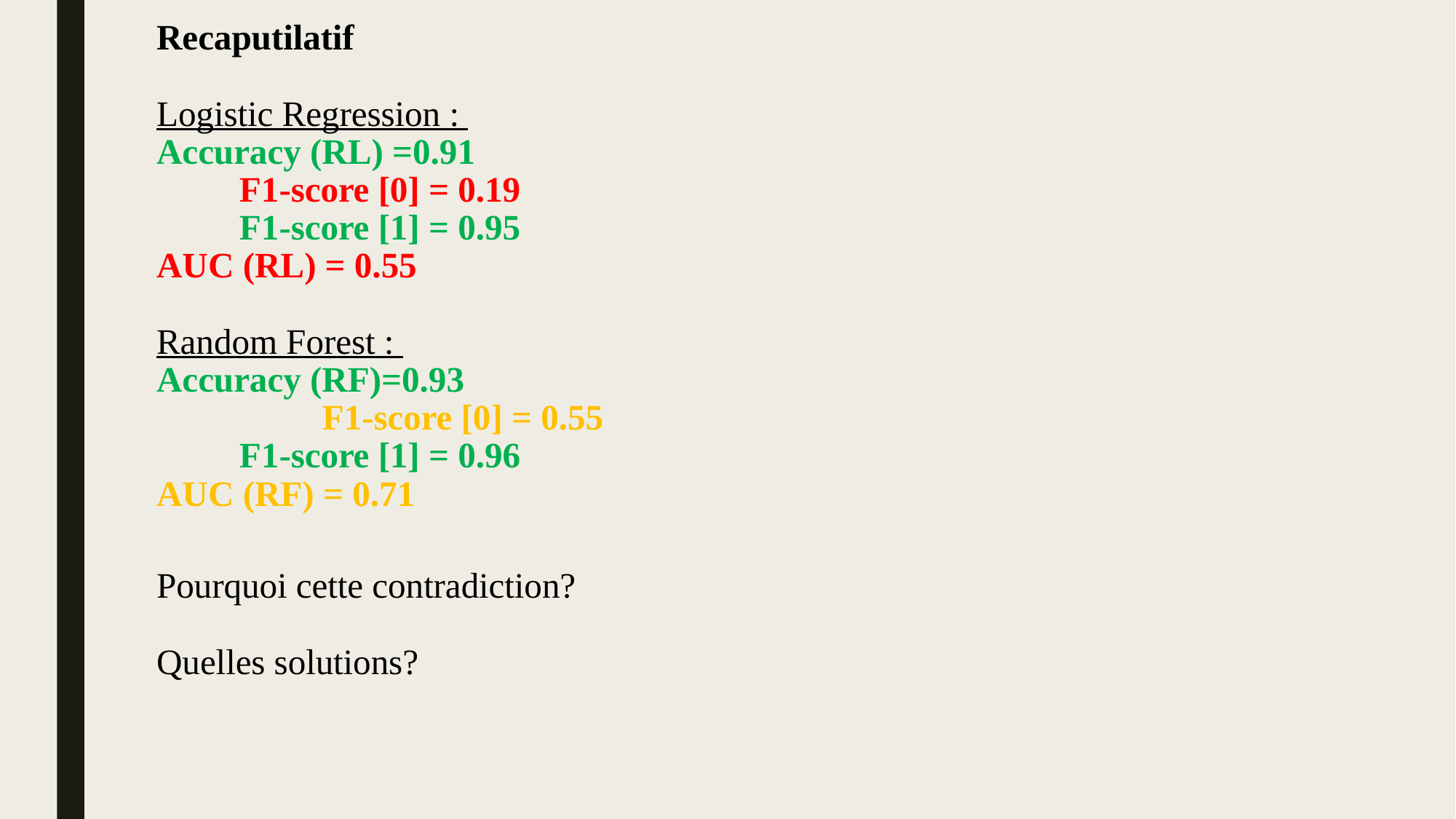

# Recaputilatif Logistic Regression : Accuracy (RL) =0.91 F1-score [0] = 0.19 F1-score [1] = 0.95 AUC (RL) = 0.55 Random Forest : Accuracy (RF)=0.93 F1-score [0] = 0.55 F1-score [1] = 0.96 AUC (RF) = 0.71 Pourquoi cette contradiction? Quelles solutions?